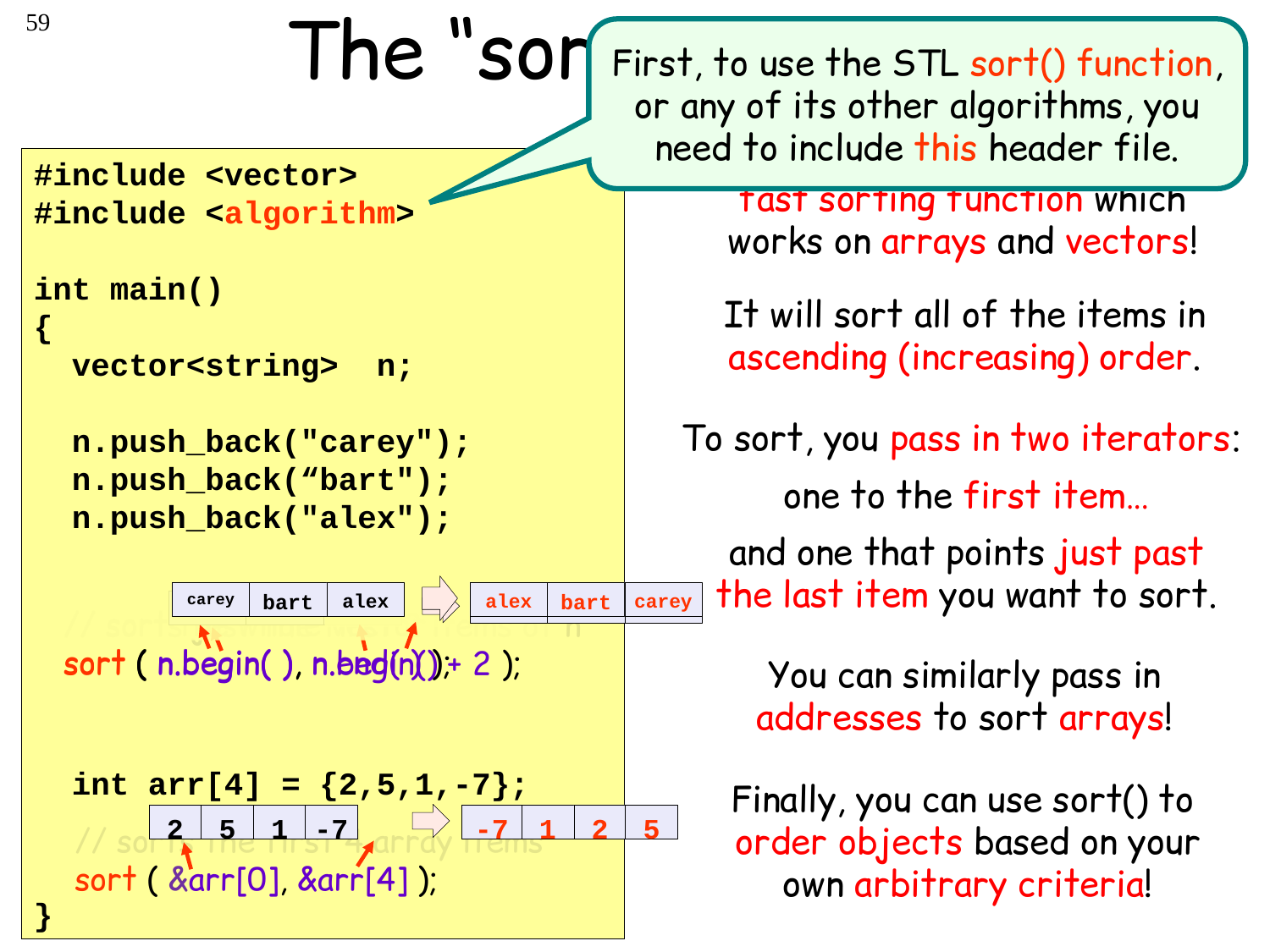

59
# The “sort” function
First, to use the STL sort() function, or any of its other algorithms, you need to include this header file.
The STL provides you with a fast sorting function which works on arrays and vectors!
#include <vector>
#include <algorithm>

int main()
{
  vector<string>  n;

  n.push_back("carey");
  n.push_back(“bart");
  n.push_back("alex");

  int arr[4] = {2,5,1,-7};

}
It will sort all of the items in ascending (increasing) order.
To sort, you pass in two iterators:
one to the first item…
and one that points just past the last item you want to sort.

 // sorts just the first 2 items of n
 sort ( n.begin( ), n.begin() + 2 );

alex
bart
carey
carey
bart
alex

bart
carey
alex

carey
bart
alex

 // sort the whole vector
 sort ( n.begin( ), n.end( ) );
You can similarly pass in addresses to sort arrays!
Finally, you can use sort() to
order objects based on your own arbitrary criteria!

5
1
2
-7
-7
2
5
1

 // sorts the first 4 array items
 sort ( &arr[0], &arr[4] );